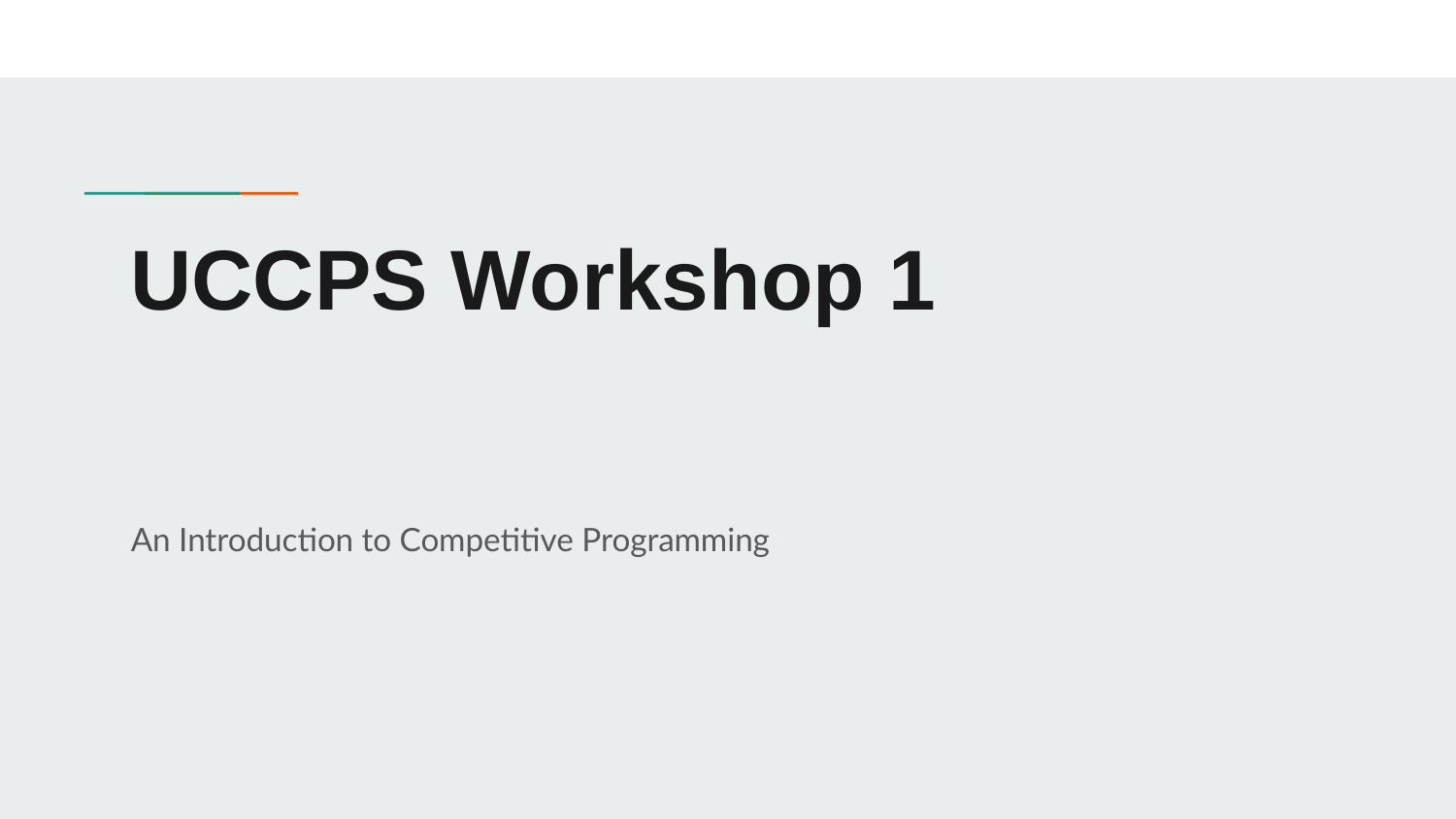

# UCCPS Workshop 1
An Introduction to Competitive Programming